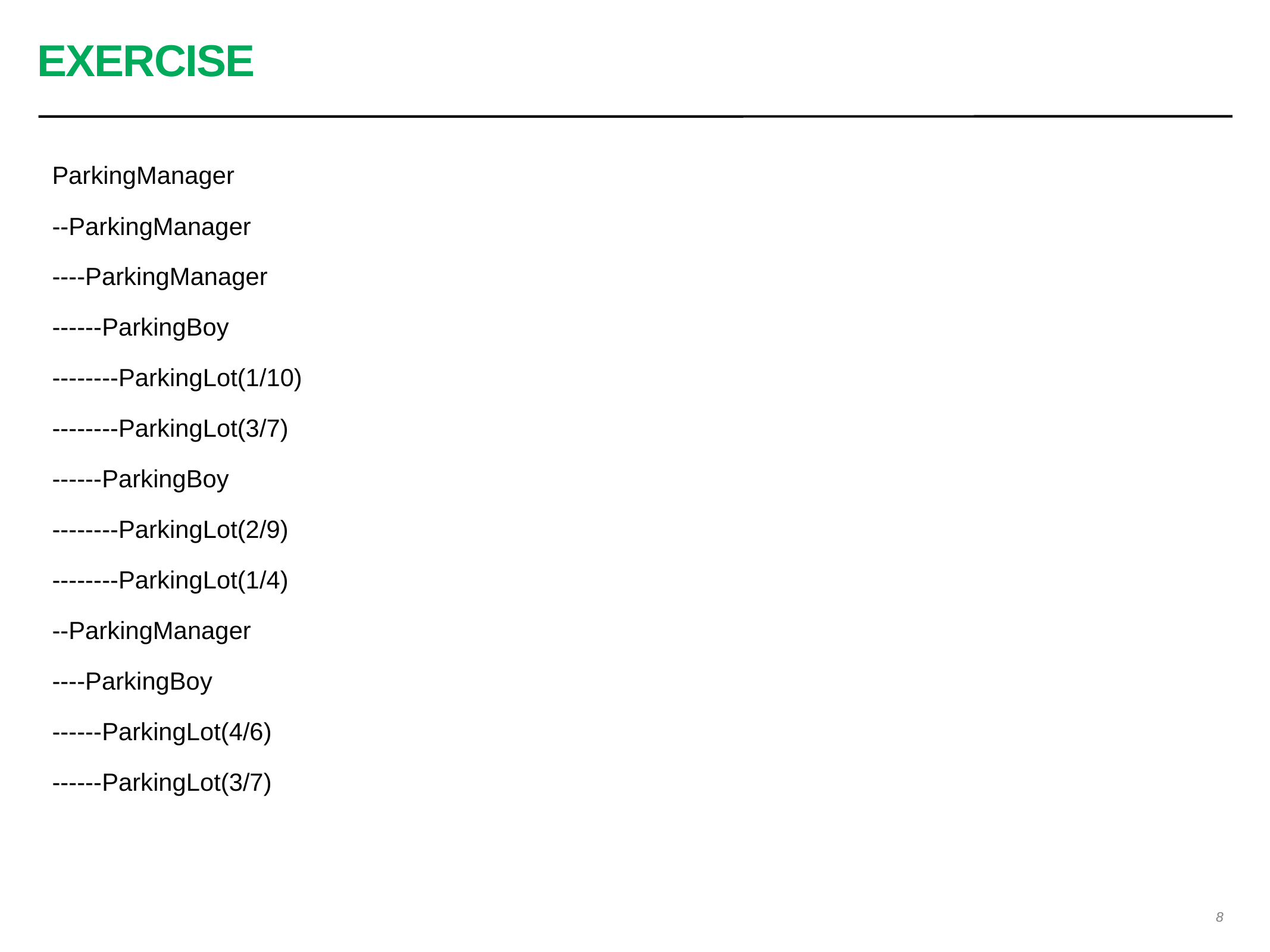

# Exercise

ParkingManager
--ParkingManager
----ParkingManager
------ParkingBoy
--------ParkingLot(1/10)
--------ParkingLot(3/7)
------ParkingBoy
--------ParkingLot(2/9)
--------ParkingLot(1/4)
--ParkingManager
----ParkingBoy
------ParkingLot(4/6)
------ParkingLot(3/7)

8